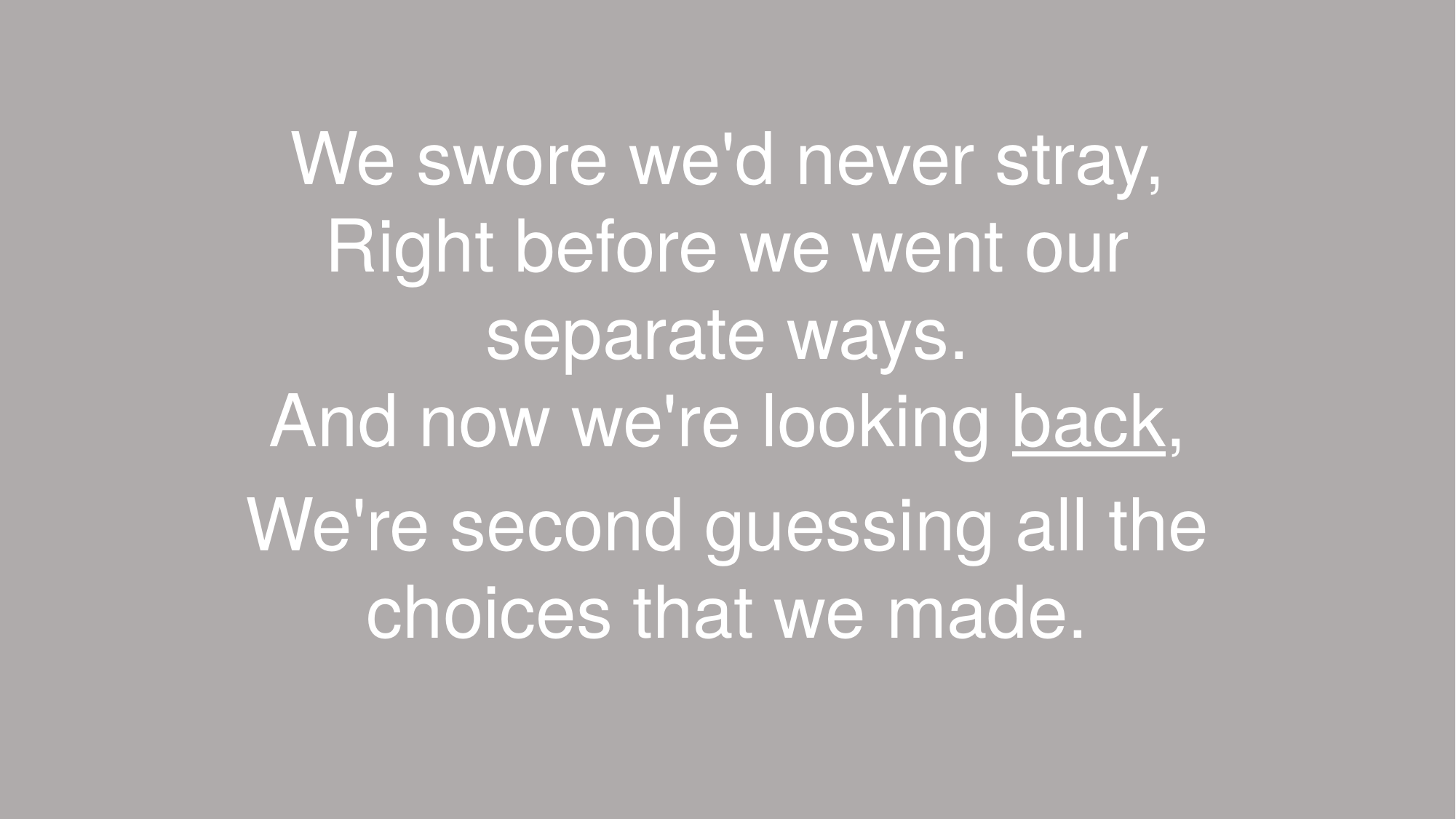

We swore we'd never stray,
Right before we went our separate ways.
And now we're looking back,
We're second guessing all the choices that we made.